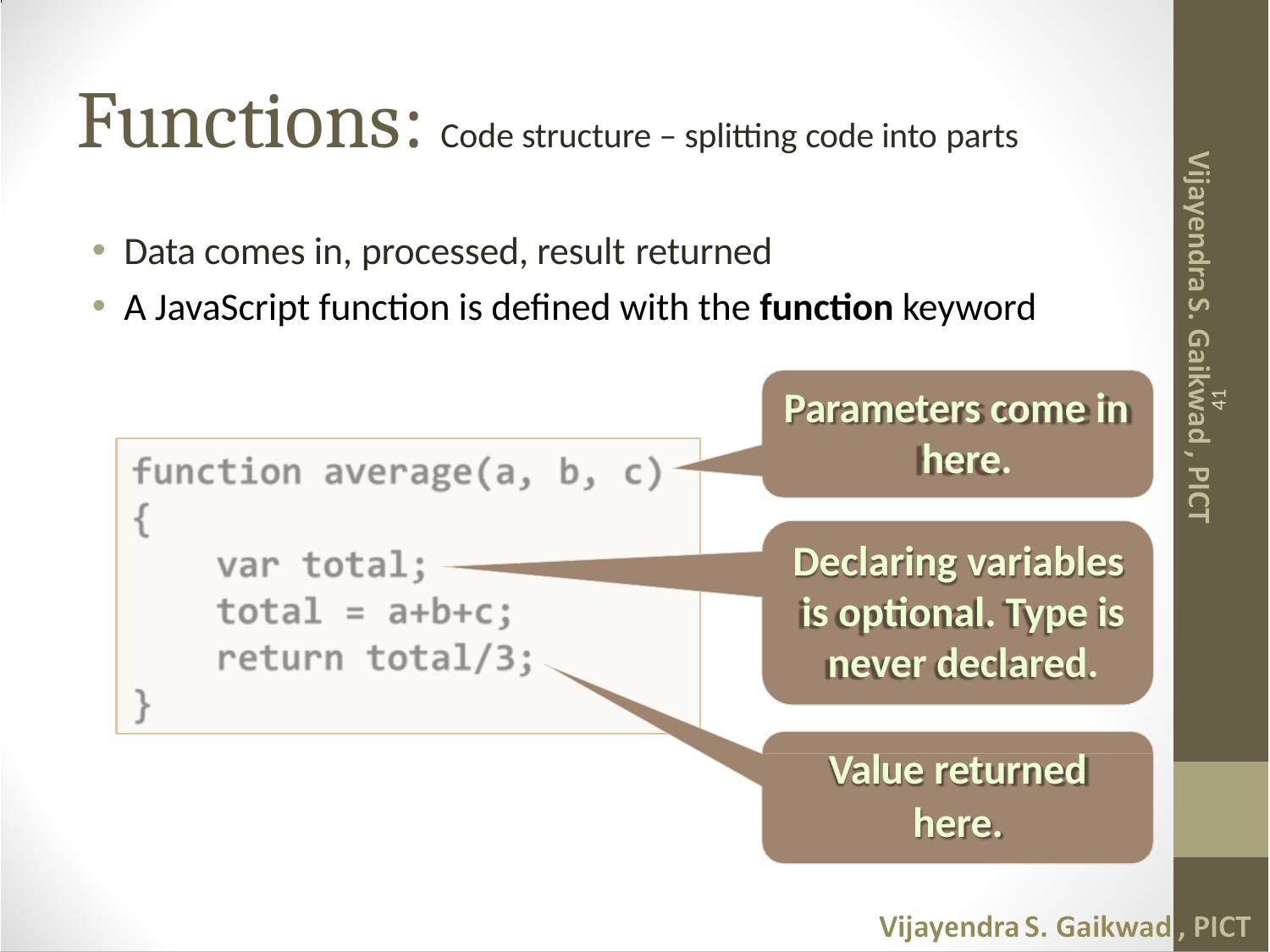

# Functions: Code structure – splitting code into parts
Data comes in, processed, result returned
A JavaScript function is defined with the function keyword

Parameters come in  here.
41

Declaring variables  is optional. Type is  never declared.

Value returned
here.